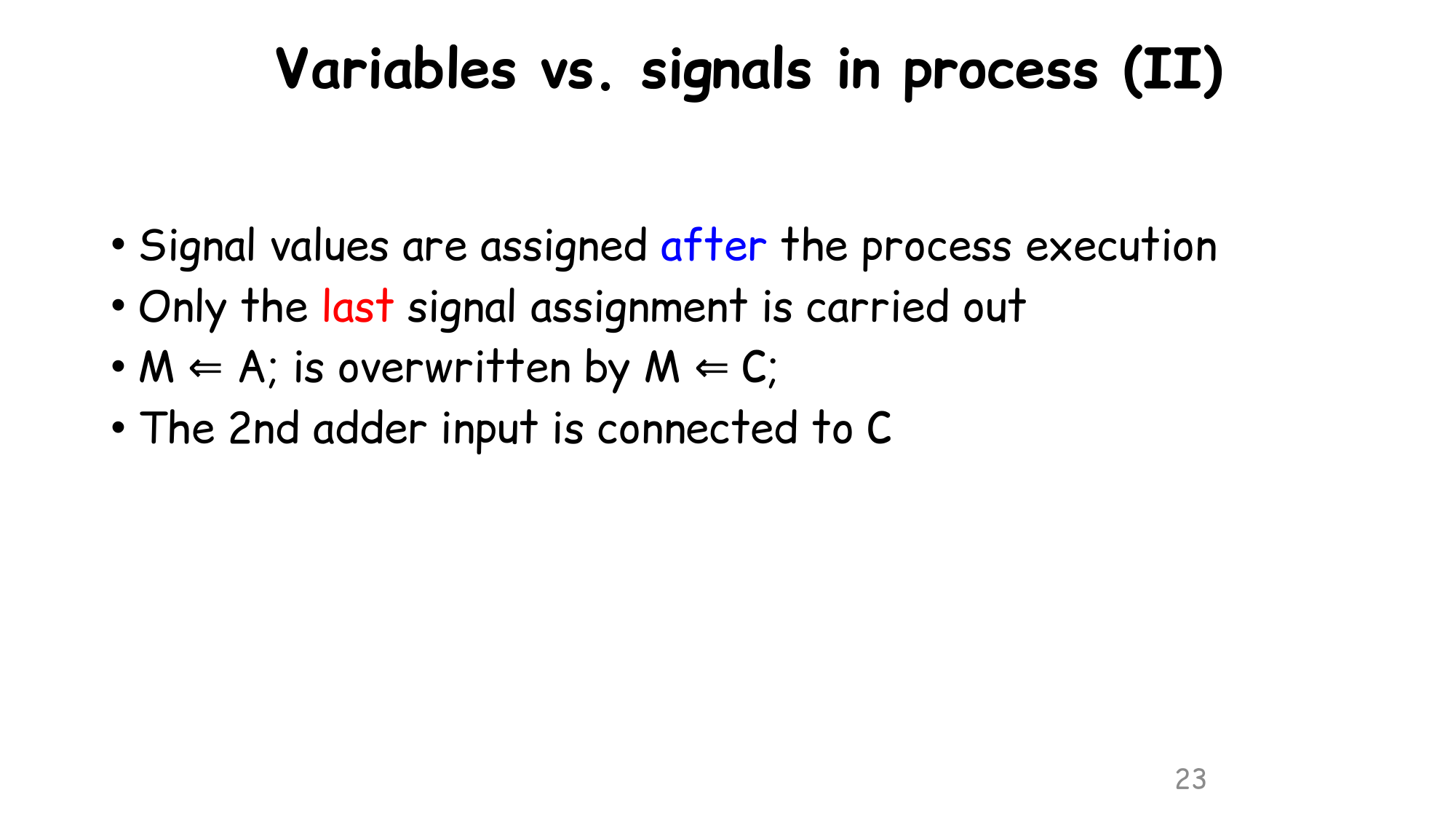

# Variables vs. signals in process (II)
Signal values are assigned after the process execution
Only the last signal assignment is carried out
M ⇐ A; is overwritten by M ⇐ C;
The 2nd adder input is connected to C

23